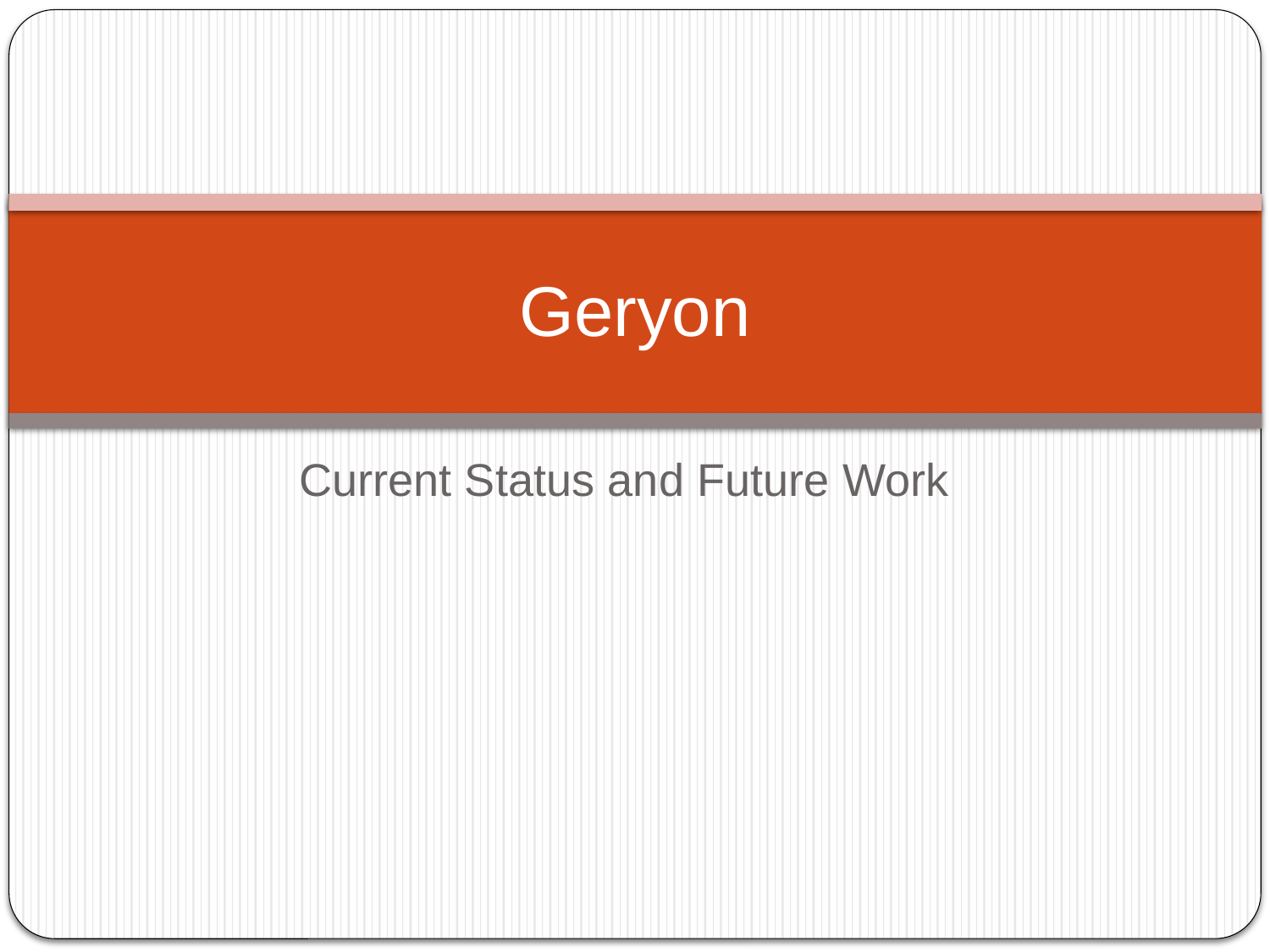

# Geryon
Current Status and Future Work